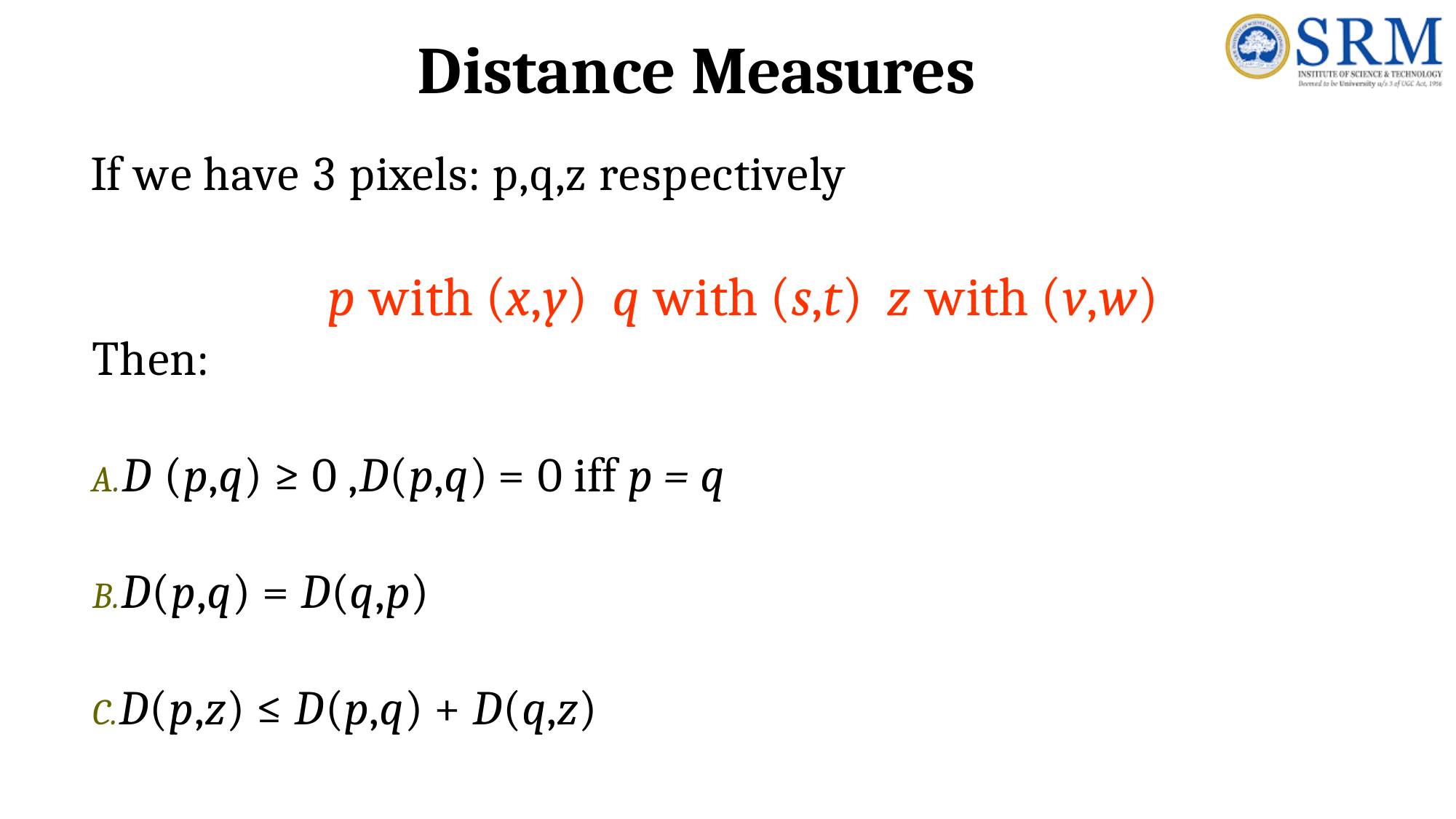

# Distance Measures
If we have 3 pixels: p,q,z respectively

p with (x,y)  q with (s,t)  z with (v,w)
Then:

A.D (p,q) ≥ 0 ,D(p,q) = 0 iff p = q

B.D(p,q) = D(q,p)

C.D(p,z) ≤ D(p,q) + D(q,z)